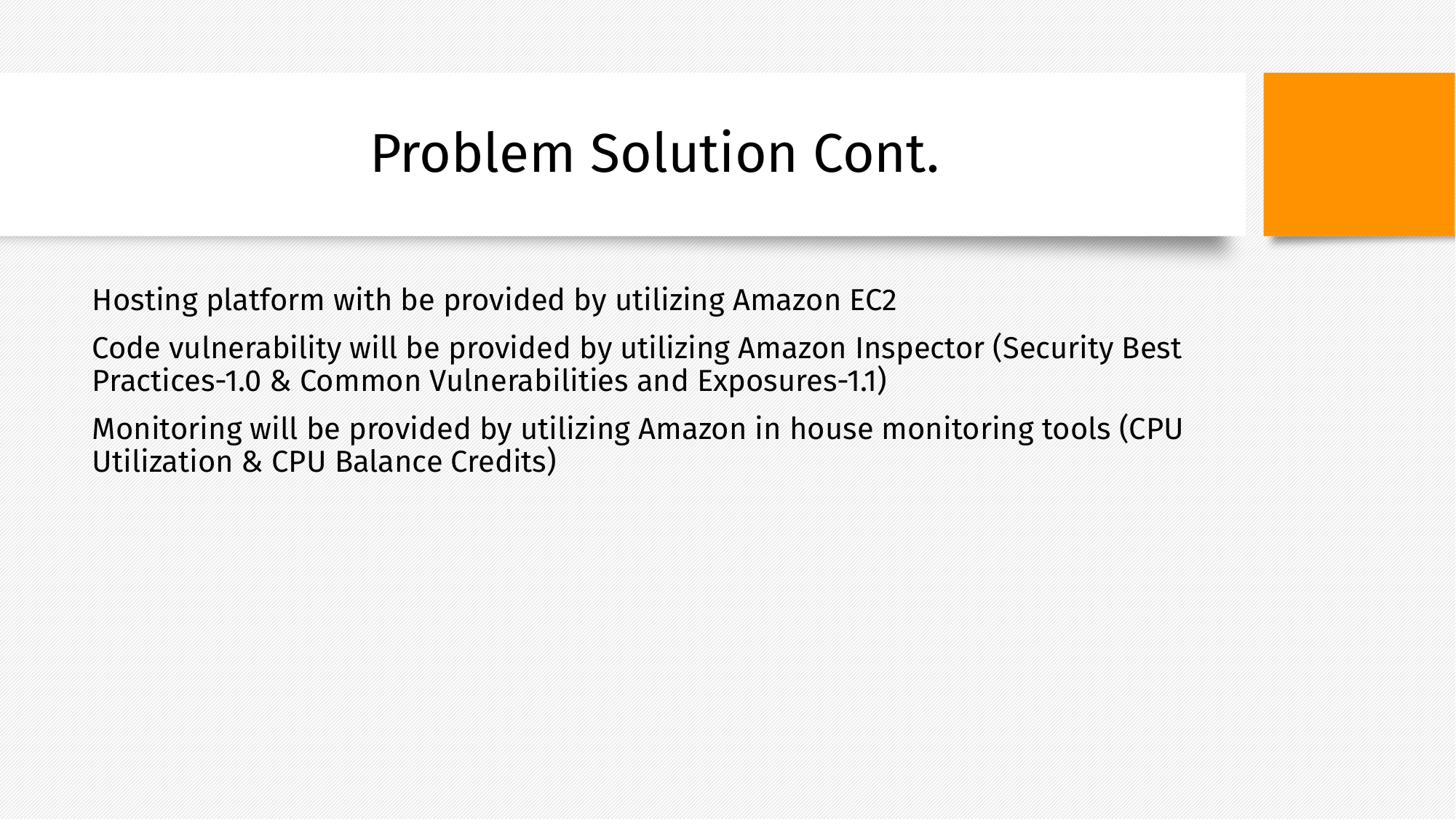

# Problem Solution Cont.
Hosting platform with be provided by utilizing Amazon EC2
Code vulnerability will be provided by utilizing Amazon Inspector (Security Best Practices-1.0 & Common Vulnerabilities and Exposures-1.1)
Monitoring will be provided by utilizing Amazon in house monitoring tools (CPU Utilization & CPU Balance Credits)